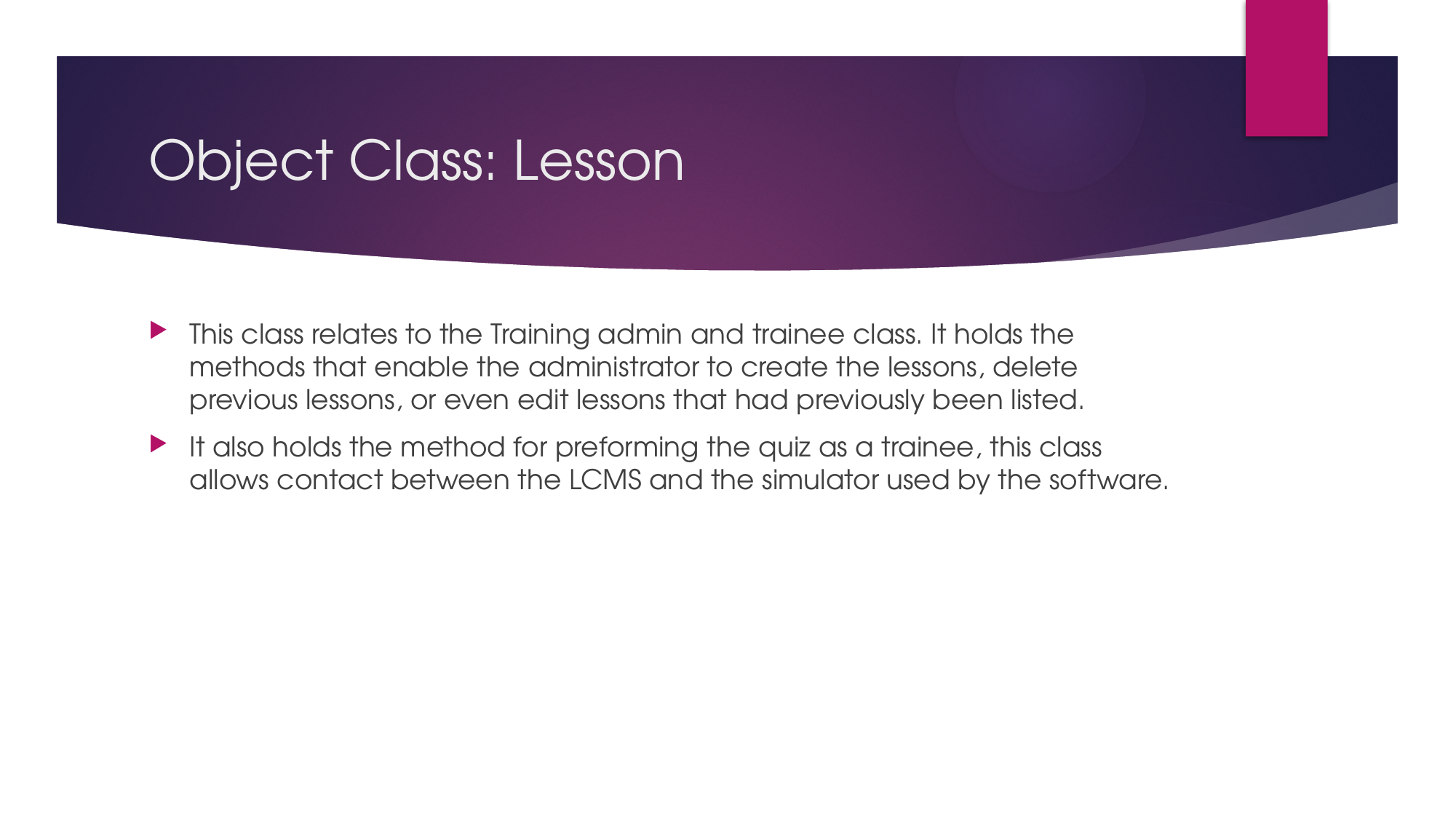

# Object Class: Lesson
This class relates to the Training admin and trainee class. It holds the methods that enable the administrator to create the lessons, delete previous lessons, or even edit lessons that had previously been listed.
It also holds the method for preforming the quiz as a trainee, this class allows contact between the LCMS and the simulator used by the software.